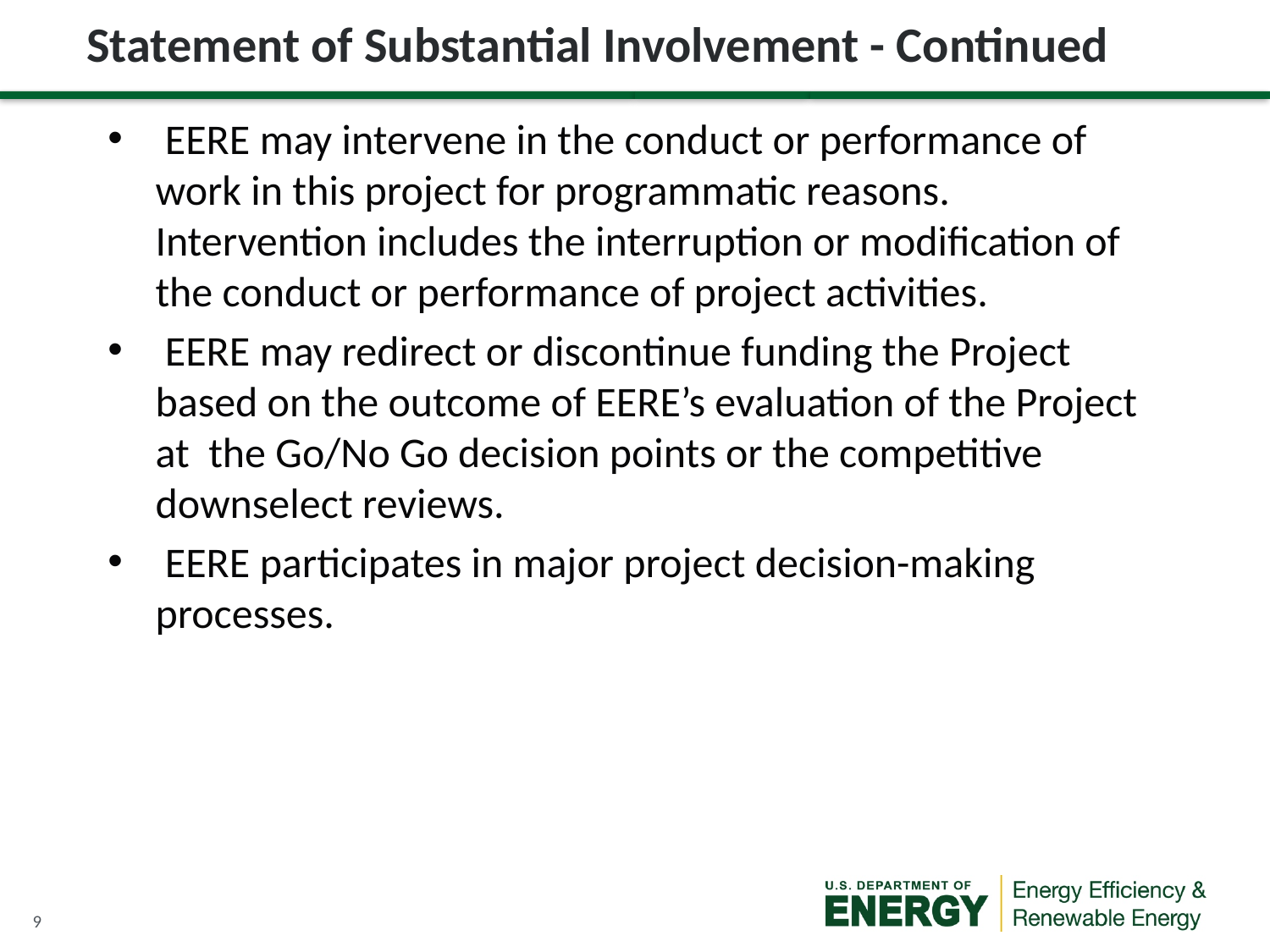

# Statement of Substantial Involvement - Continued
 EERE may intervene in the conduct or performance of work in this project for programmatic reasons.  Intervention includes the interruption or modification of the conduct or performance of project activities.
 EERE may redirect or discontinue funding the Project based on the outcome of EERE’s evaluation of the Project at  the Go/No Go decision points or the competitive downselect reviews.
 EERE participates in major project decision-making processes.